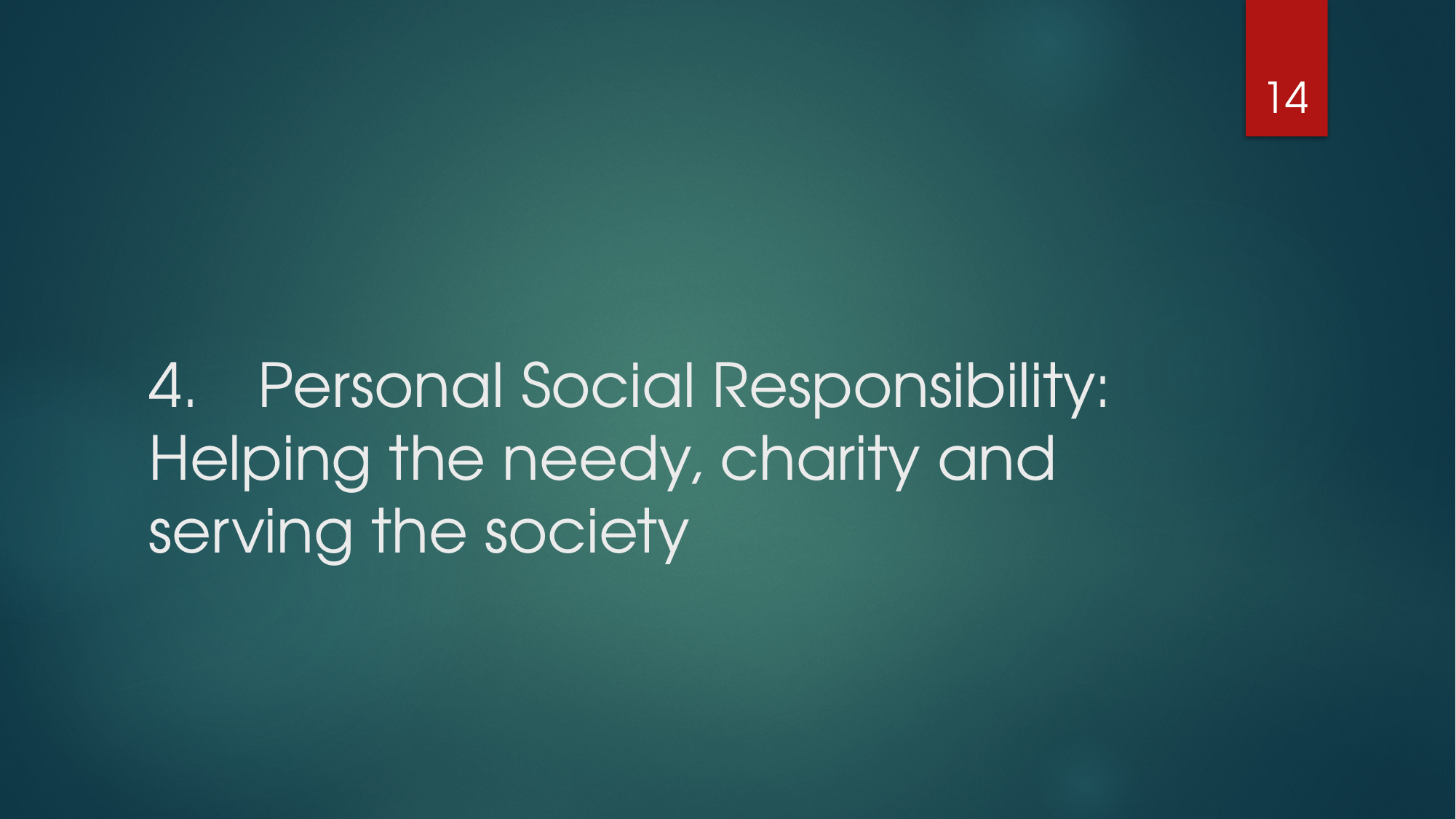

14
# 4.	Personal Social Responsibility: Helping the needy, charity and serving the society